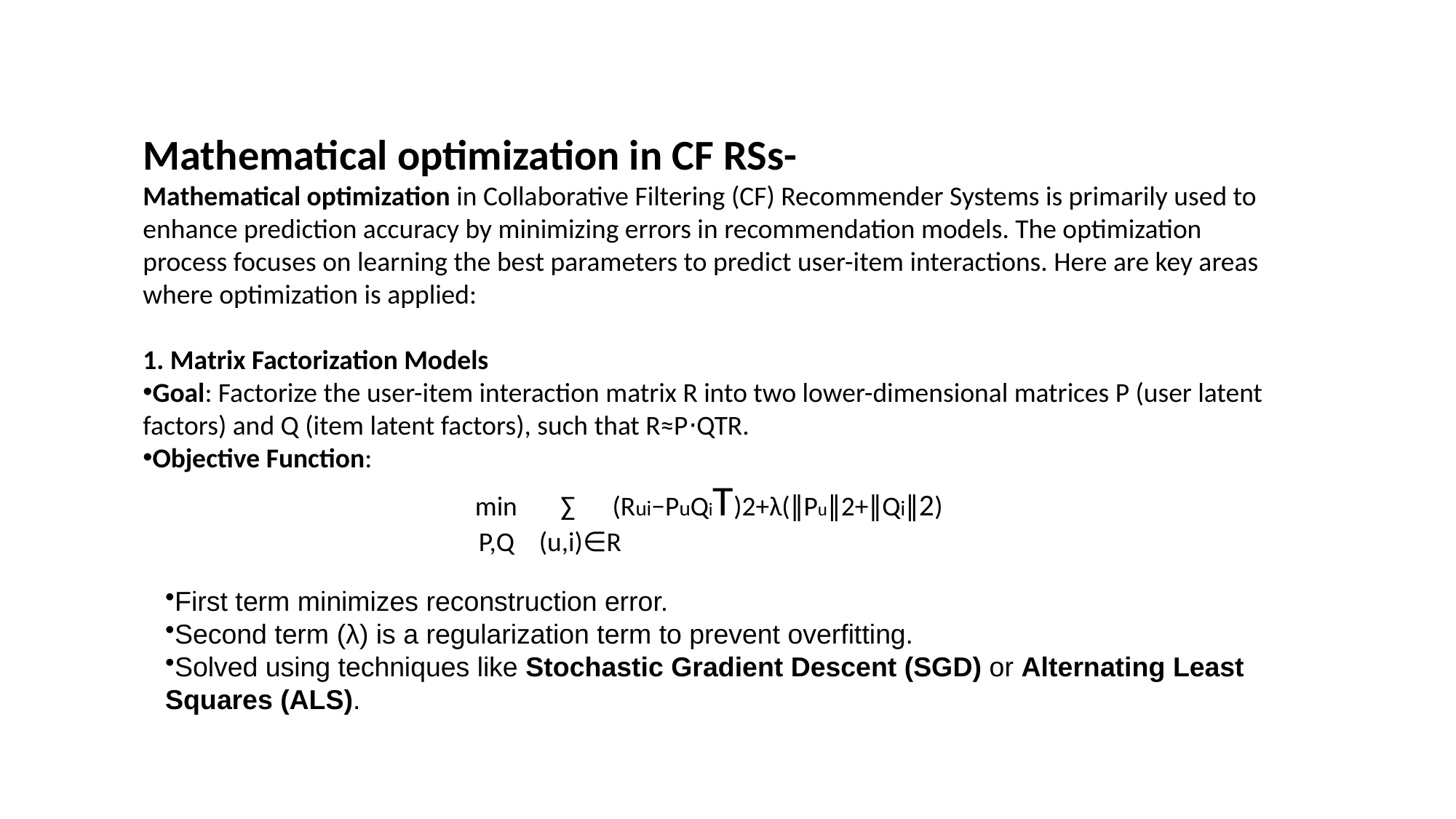

Mathematical optimization in CF RSs-
Mathematical optimization in Collaborative Filtering (CF) Recommender Systems is primarily used to enhance prediction accuracy by minimizing errors in recommendation models. The optimization process focuses on learning the best parameters to predict user-item interactions. Here are key areas where optimization is applied:

1. Matrix Factorization Models
Goal: Factorize the user-item interaction matrix R into two lower-dimensional matrices P (user latent factors) and Q (item latent factors), such that R≈P⋅QTR.
Objective Function:
min​       ∑​      (Rui​−Pu​QiT​)2+λ(∥Pu​∥2+∥Q​i∥2)
		                   P,Q    (u,i)∈R

First term minimizes reconstruction error.
Second term (λ) is a regularization term to prevent overfitting.
Solved using techniques like Stochastic Gradient Descent (SGD) or Alternating Least Squares (ALS).